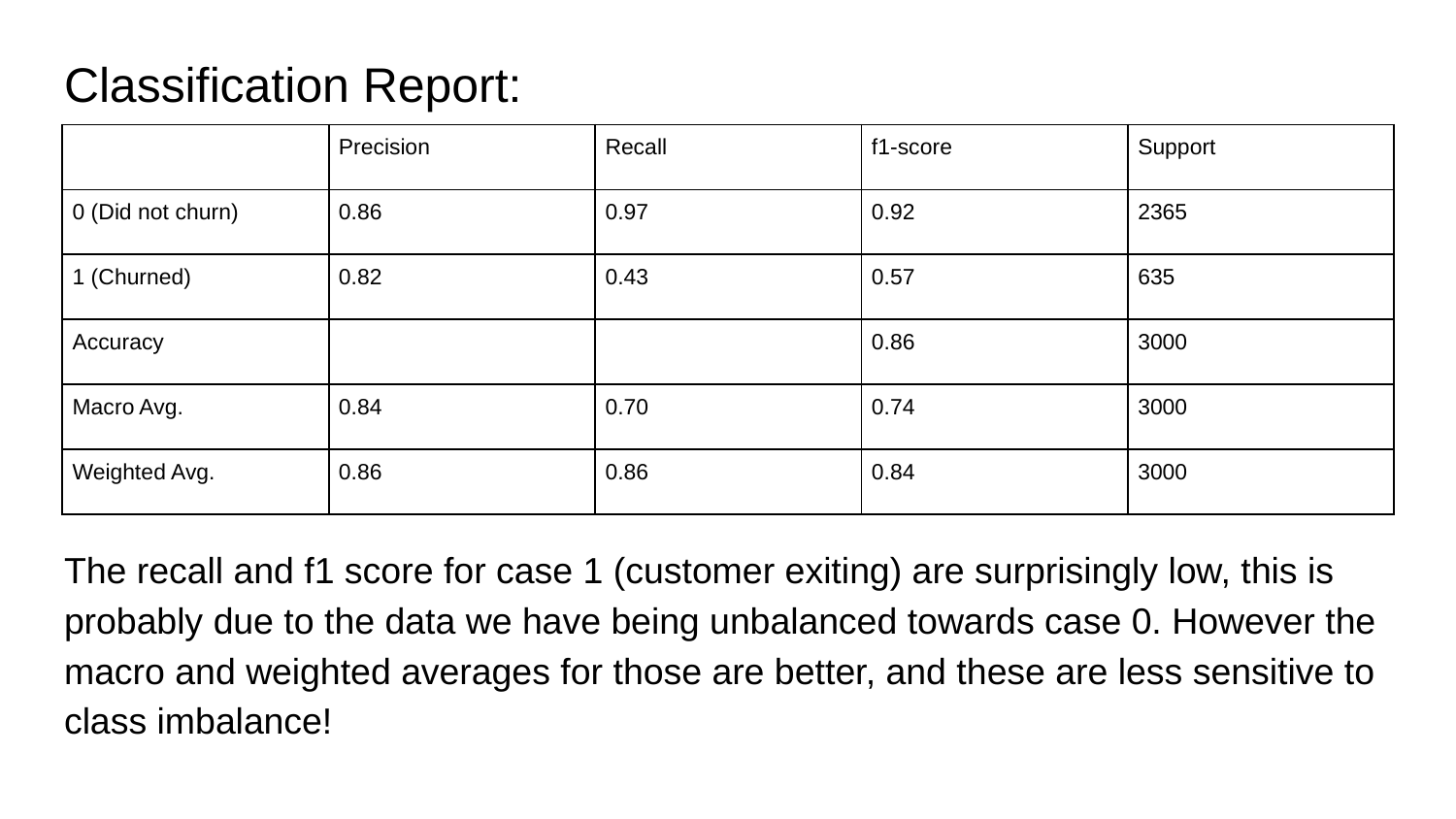

Classification Report:

The recall and f1 score for case 1 (customer exiting) are surprisingly low, this is probably due to the data we have being unbalanced towards case 0. However the macro and weighted averages for those are better, and these are less sensitive to class imbalance!
|  | Precision | Recall | f1-score | Support |
| --- | --- | --- | --- | --- |
| 0 (Did not churn) | 0.86 | 0.97 | 0.92 | 2365 |
| 1 (Churned) | 0.82 | 0.43 | 0.57 | 635 |
| Accuracy |  |  | 0.86 | 3000 |
| Macro Avg. | 0.84 | 0.70 | 0.74 | 3000 |
| Weighted Avg. | 0.86 | 0.86 | 0.84 | 3000 |